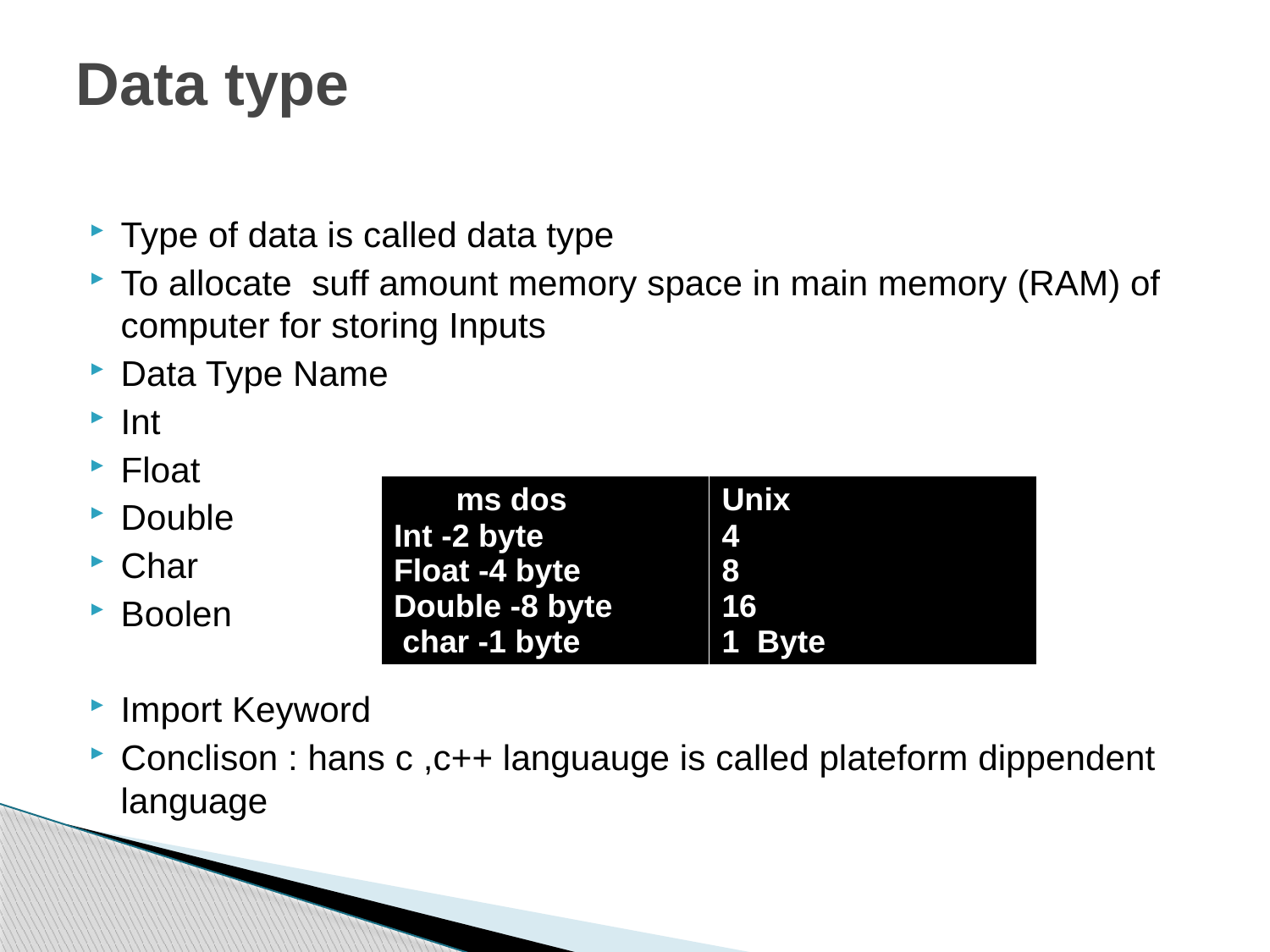

# Data type
Type of data is called data type
To allocate  suff amount memory space in main memory (RAM) of computer for storing Inputs
Data Type Name
Int
Float
Double
Char
Boolen

Import Keyword
Conclison : hans c ,c++ languauge is called plateform dippendent  language

| ms dos Int -2 byte Float -4 byte Double -8 byte char -1 byte | Unix 4 8 16 1 Byte |
| --- | --- |